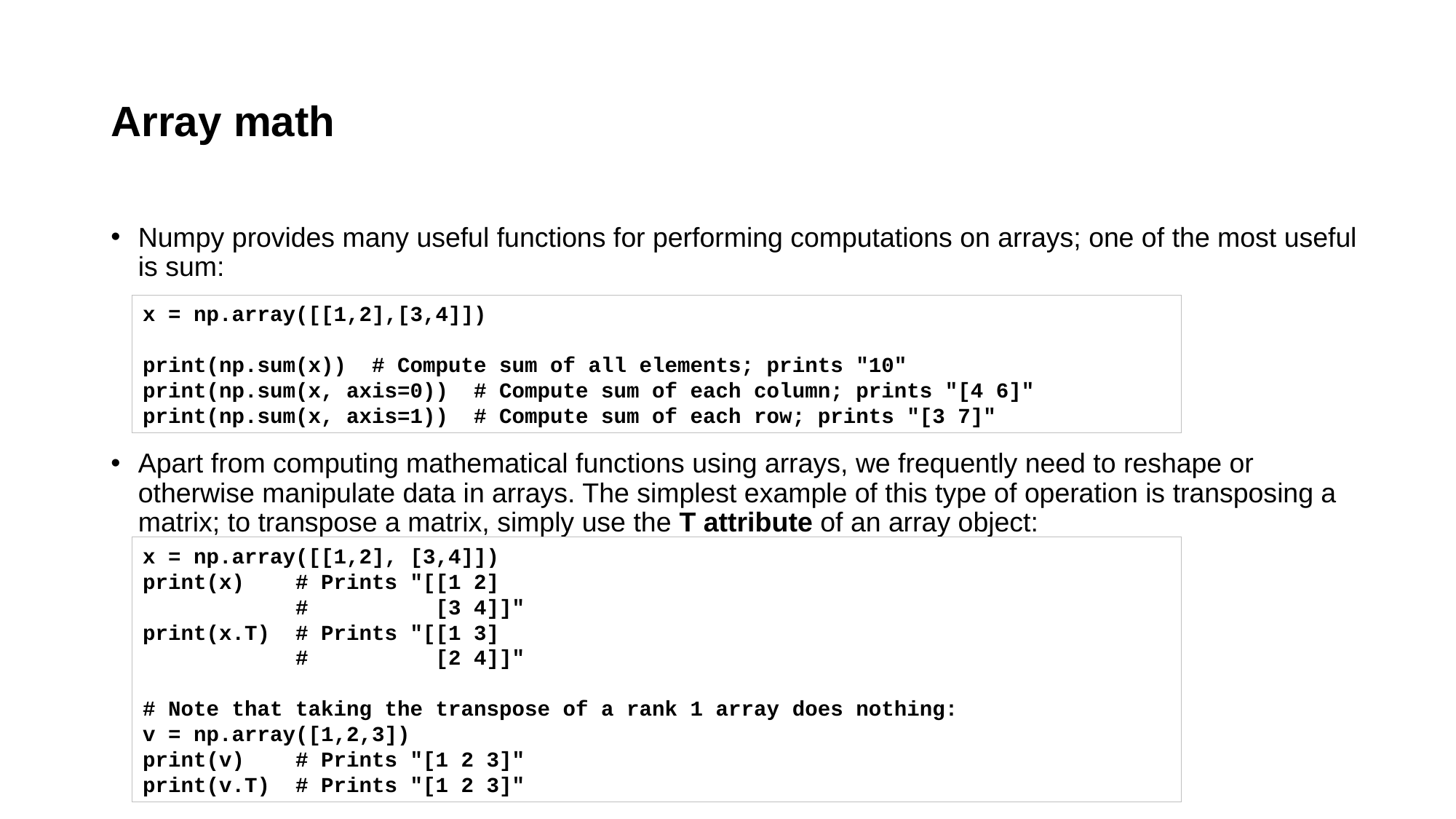

# Array math
Numpy provides many useful functions for performing computations on arrays; one of the most useful is sum:
x = np.array([[1,2],[3,4]])

print(np.sum(x))  # Compute sum of all elements; prints "10"
print(np.sum(x, axis=0))  # Compute sum of each column; prints "[4 6]"
print(np.sum(x, axis=1))  # Compute sum of each row; prints "[3 7]"
Apart from computing mathematical functions using arrays, we frequently need to reshape or otherwise manipulate data in arrays. The simplest example of this type of operation is transposing a matrix; to transpose a matrix, simply use the T attribute of an array object:
x = np.array([[1,2], [3,4]])
print(x)    # Prints "[[1 2]
            #          [3 4]]"
print(x.T)  # Prints "[[1 3]
            #          [2 4]]"

# Note that taking the transpose of a rank 1 array does nothing:
v = np.array([1,2,3])
print(v)    # Prints "[1 2 3]"
print(v.T)  # Prints "[1 2 3]"